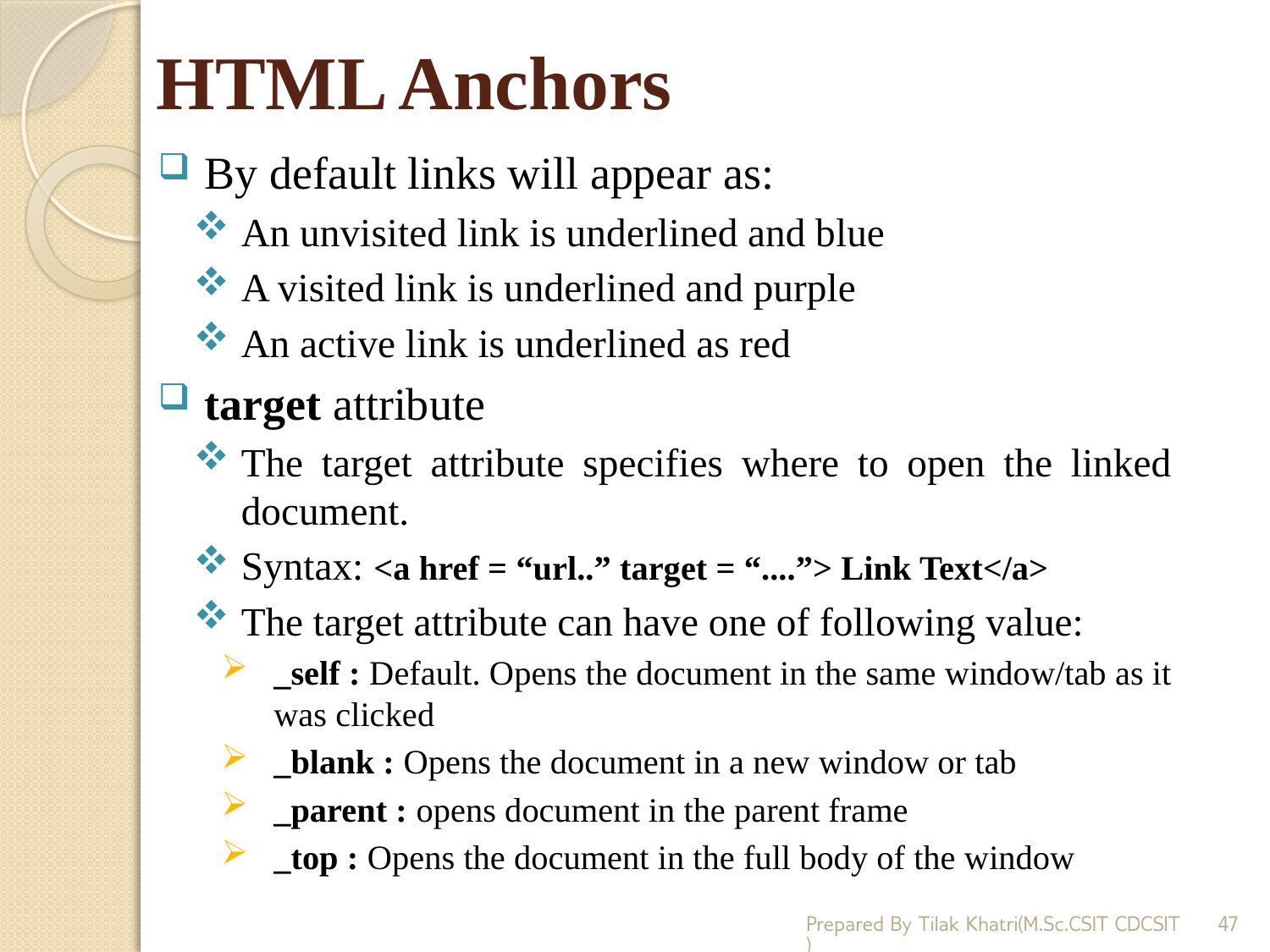

# HTML Anchors
By default links will appear as:
An unvisited link is underlined and blue
A visited link is underlined and purple
An active link is underlined as red
target attribute
The target attribute specifies where to open the linked document.
Syntax: <a href = “url..” target = “....”> Link Text</a>
The target attribute can have one of following value:
_self : Default. Opens the document in the same window/tab as it was clicked
_blank : Opens the document in a new window or tab
_parent : opens document in the parent frame
_top : Opens the document in the full body of the window

Prepared By Tilak Khatri(M.Sc.CSIT CDCSIT)
47